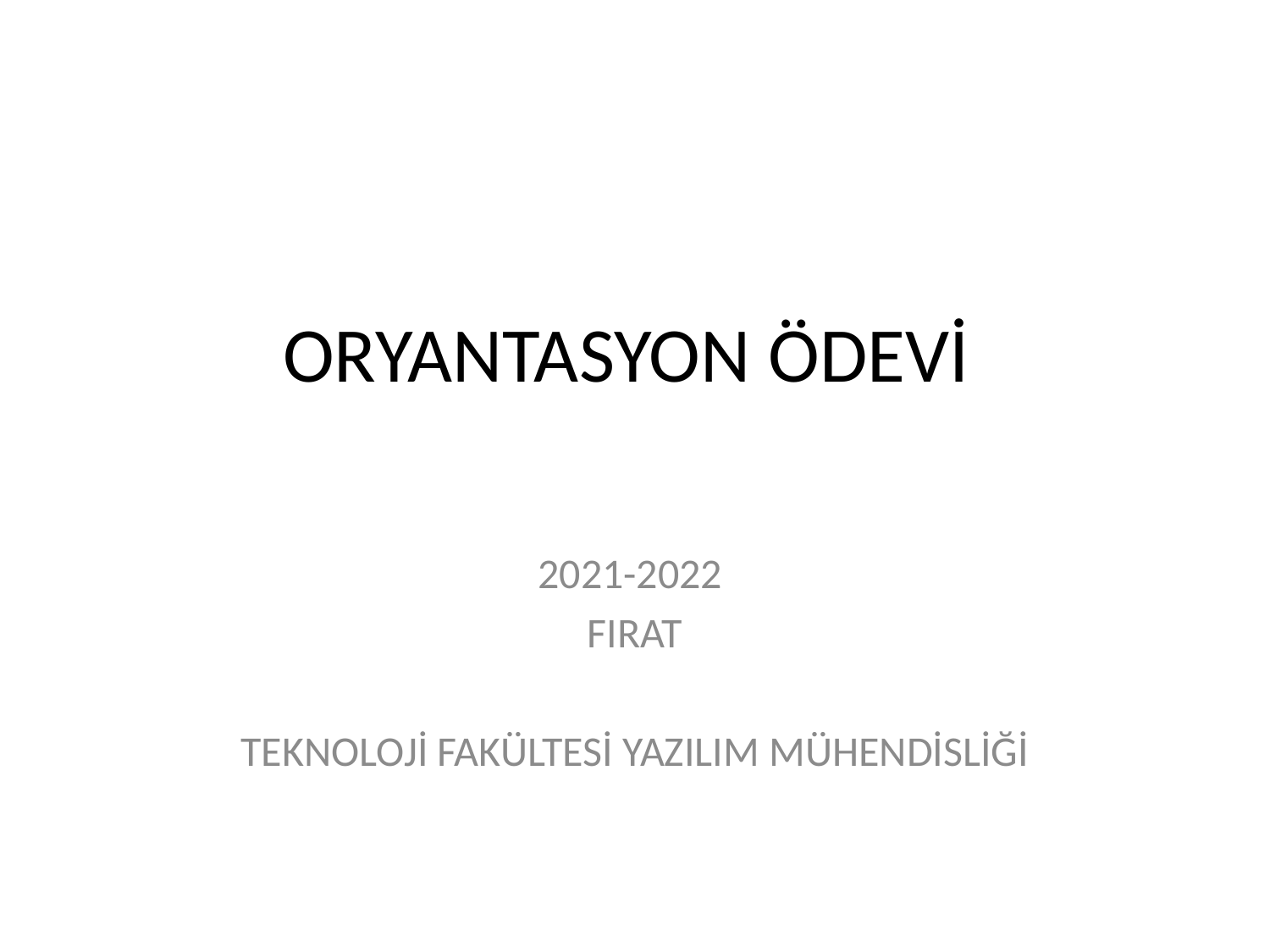

# ORYANTASYON ÖDEVİ
2021-2022
FIRAT

TEKNOLOJİ FAKÜLTESİ YAZILIM MÜHENDİSLİĞİ